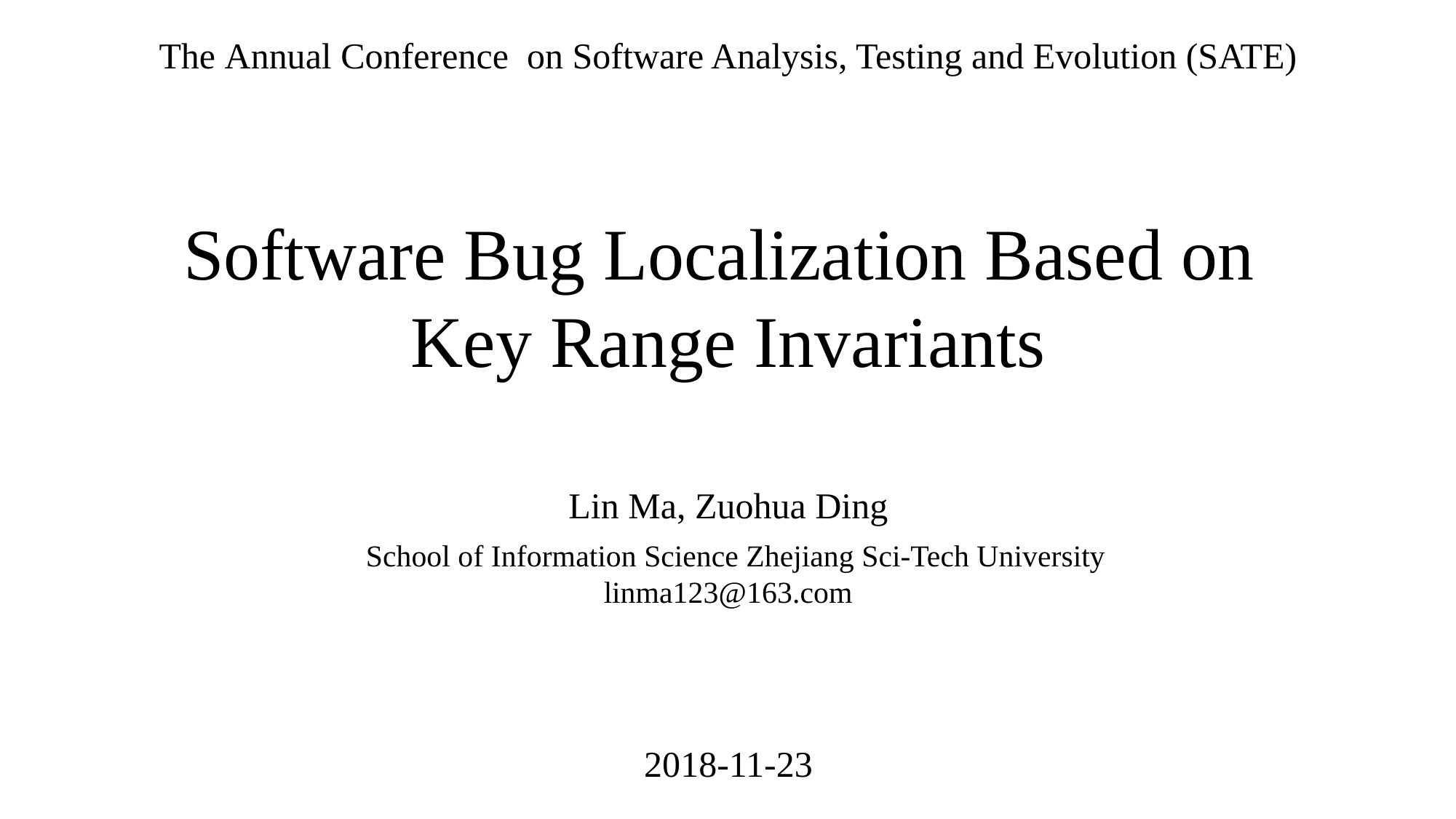

The Annual Conference  on Software Analysis, Testing and Evolution (SATE)

Software Bug Localization Based on
Key Range Invariants

Lin Ma, Zuohua Ding
  School of Information Science Zhejiang Sci-Tech University
linma123@163.com

2018-11-23